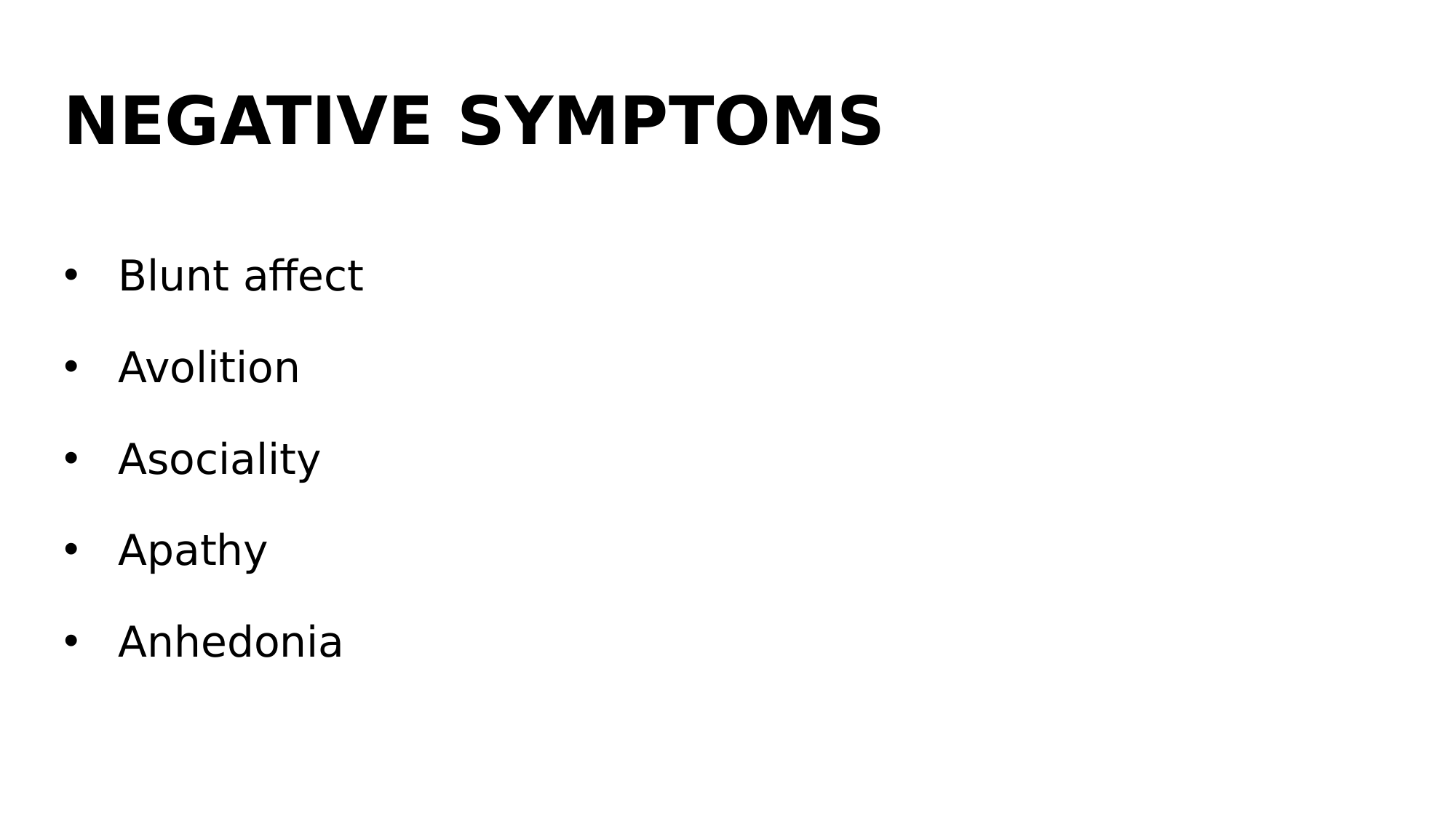

# NEGATIVE SYMPTOMS
Blunt affect
Avolition
Asociality
Apathy
Anhedonia